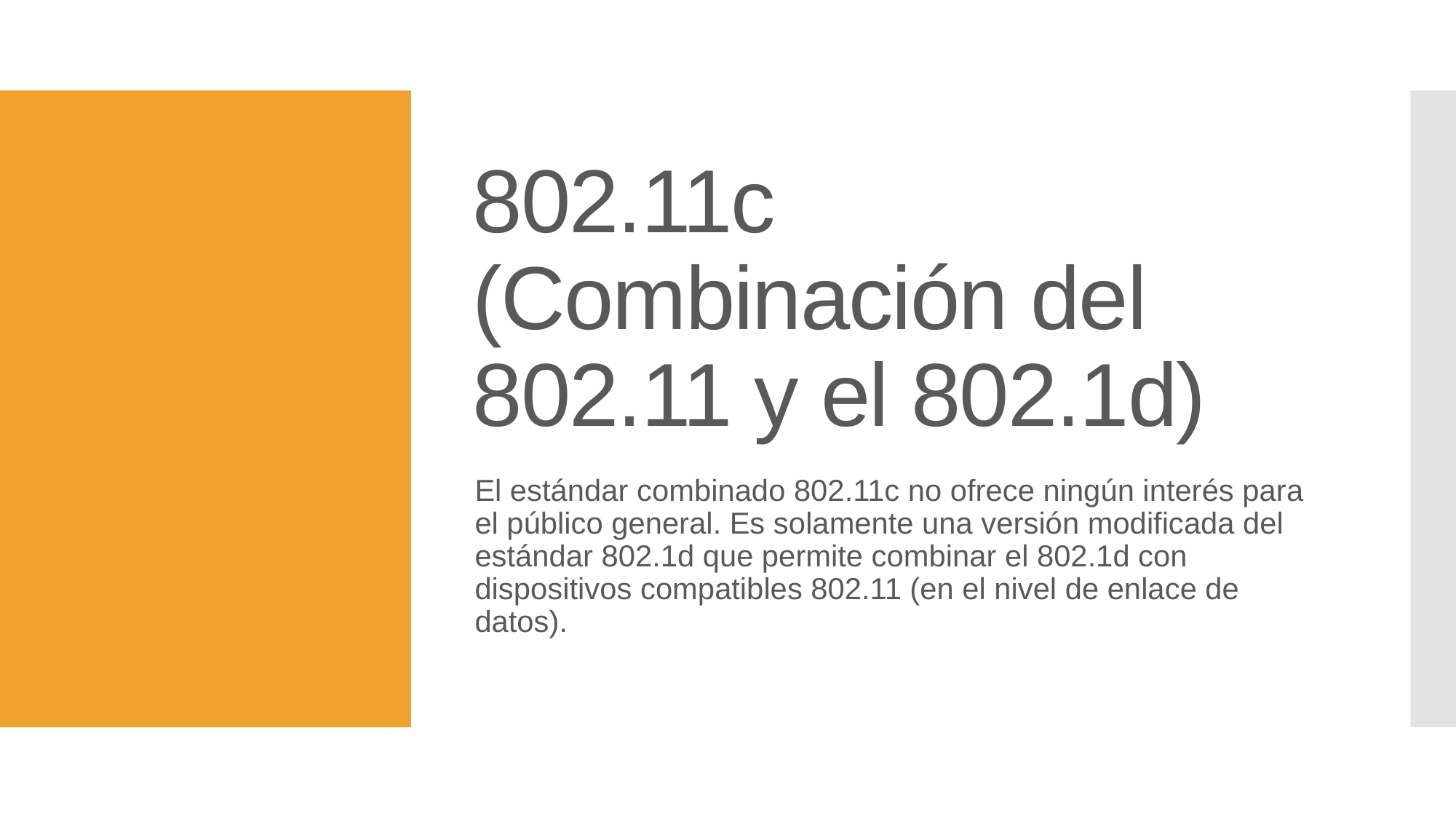

# 802.11c (Combinación del 802.11 y el 802.1d)
El estándar combinado 802.11c no ofrece ningún interés para el público general. Es solamente una versión modificada del estándar 802.1d que permite combinar el 802.1d con dispositivos compatibles 802.11 (en el nivel de enlace de datos).